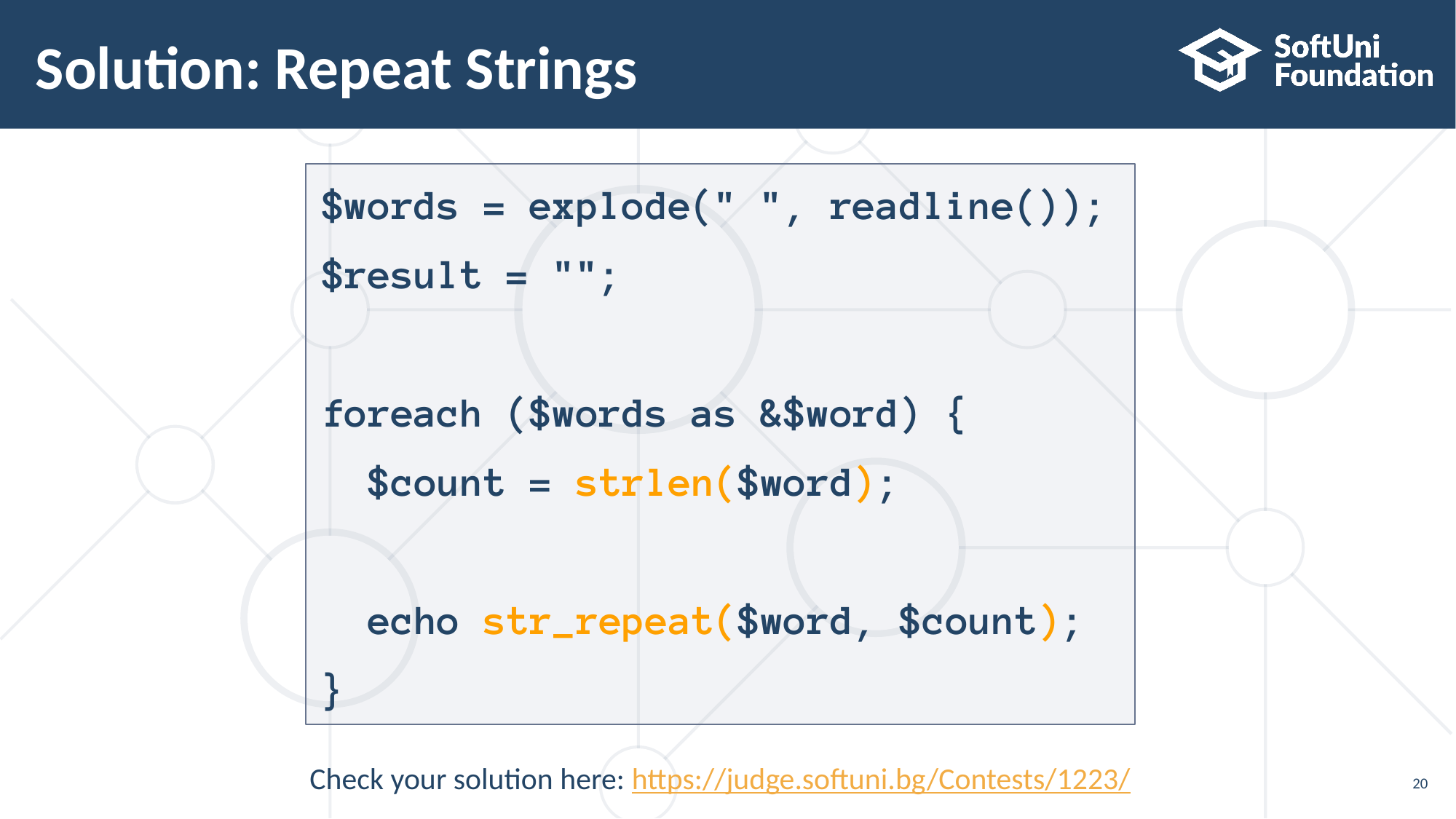

# Solution: Repeat Strings
$words = explode(" ", readline());
$result = "";

foreach ($words as &$word) {
  $count = strlen($word);

  echo str_repeat($word, $count);
}
Check your solution here: https://judge.softuni.bg/Contests/1223/
20